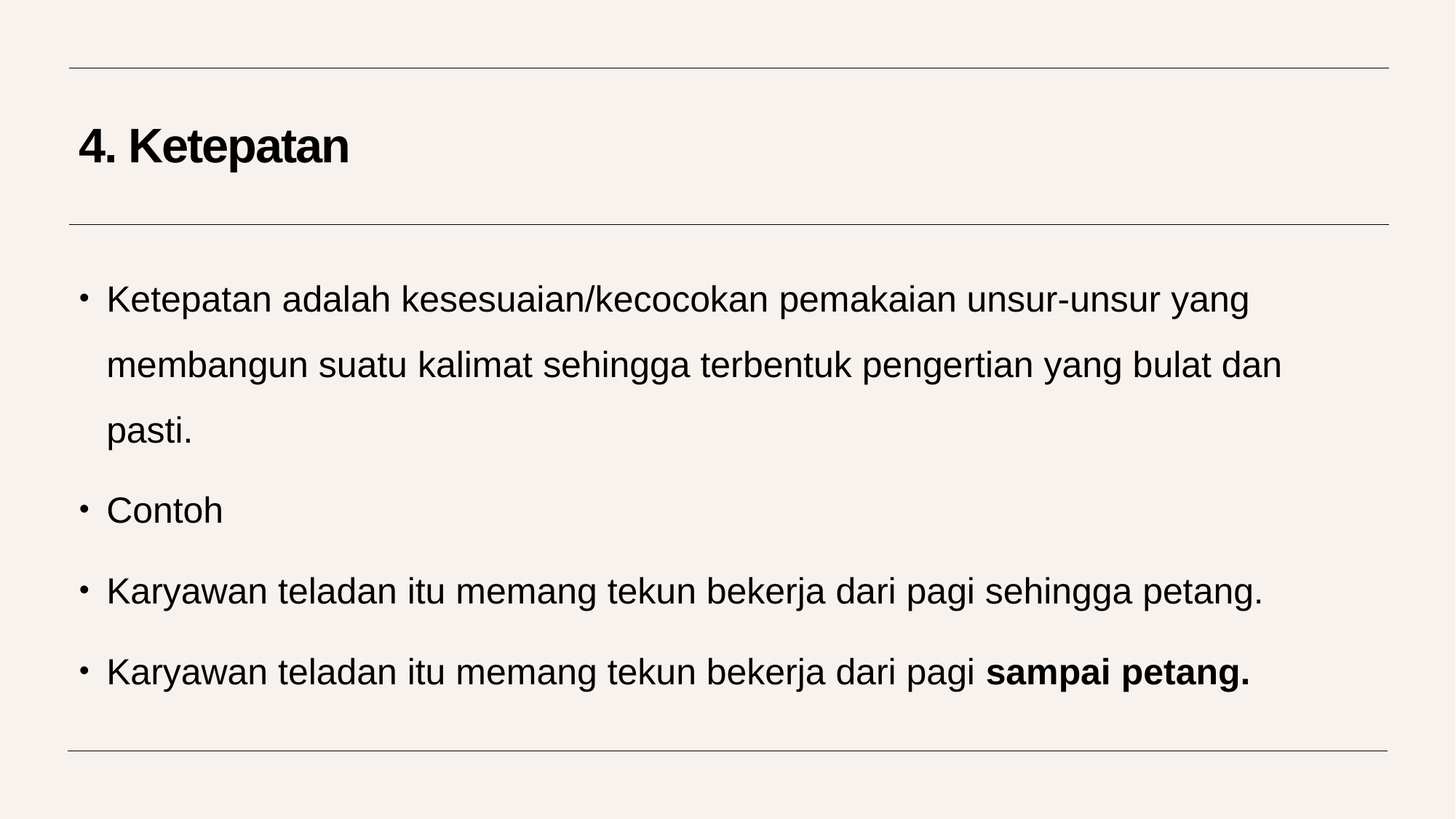

# 4. Ketepatan
Ketepatan adalah kesesuaian/kecocokan pemakaian unsur-unsur yang membangun suatu kalimat sehingga terbentuk pengertian yang bulat dan pasti.
Contoh
Karyawan teladan itu memang tekun bekerja dari pagi sehingga petang.
Karyawan teladan itu memang tekun bekerja dari pagi sampai petang.